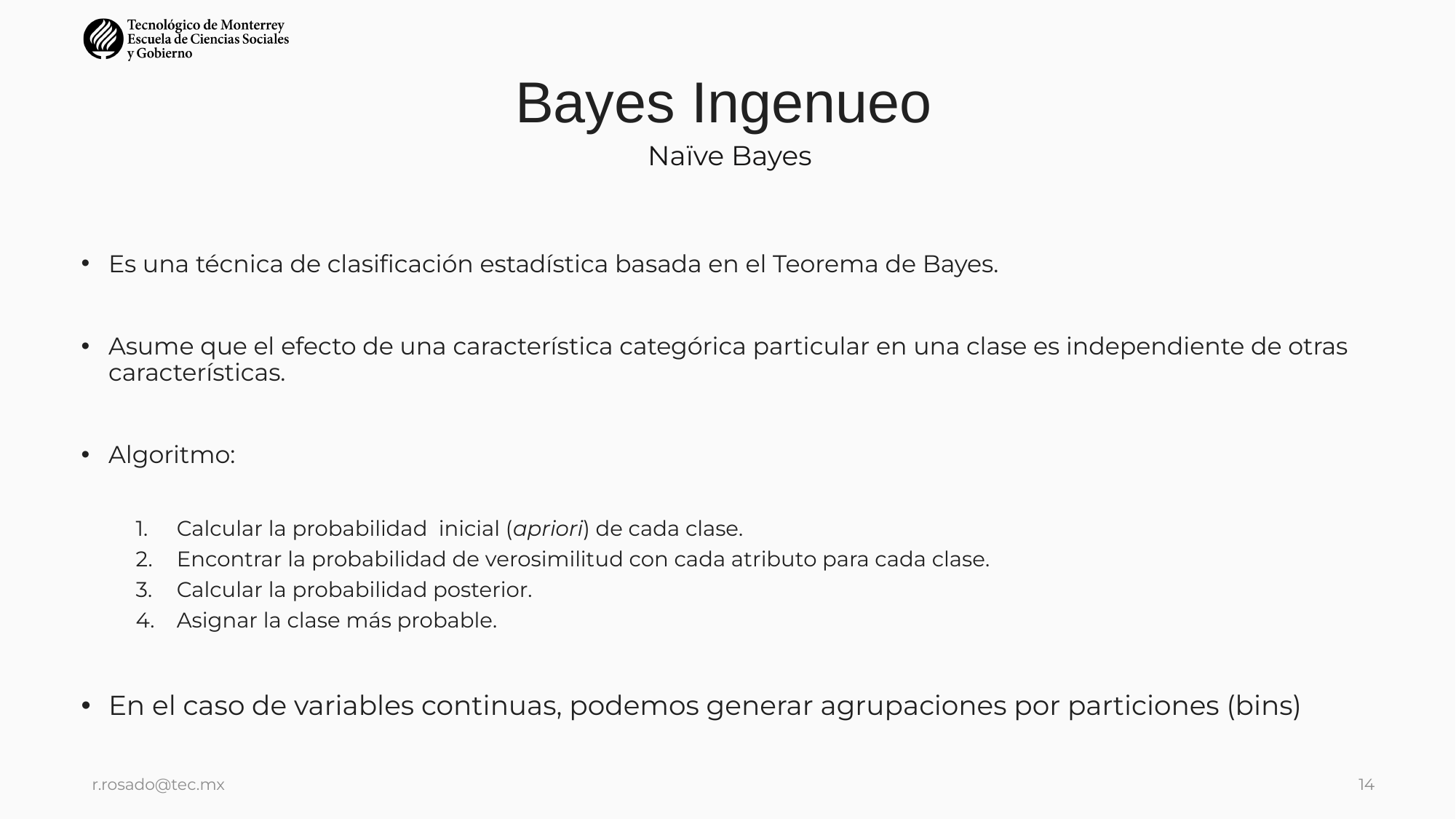

# Bayes Ingenueo
Naïve Bayes
Es una técnica de clasificación estadística basada en el Teorema de Bayes.

Asume que el efecto de una característica categórica particular en una clase es independiente de otras características.

Algoritmo:

Calcular la probabilidad  inicial (apriori) de cada clase.
Encontrar la probabilidad de verosimilitud con cada atributo para cada clase.
Calcular la probabilidad posterior.
Asignar la clase más probable.

En el caso de variables continuas, podemos generar agrupaciones por particiones (bins)

r.rosado@tec.mx
14